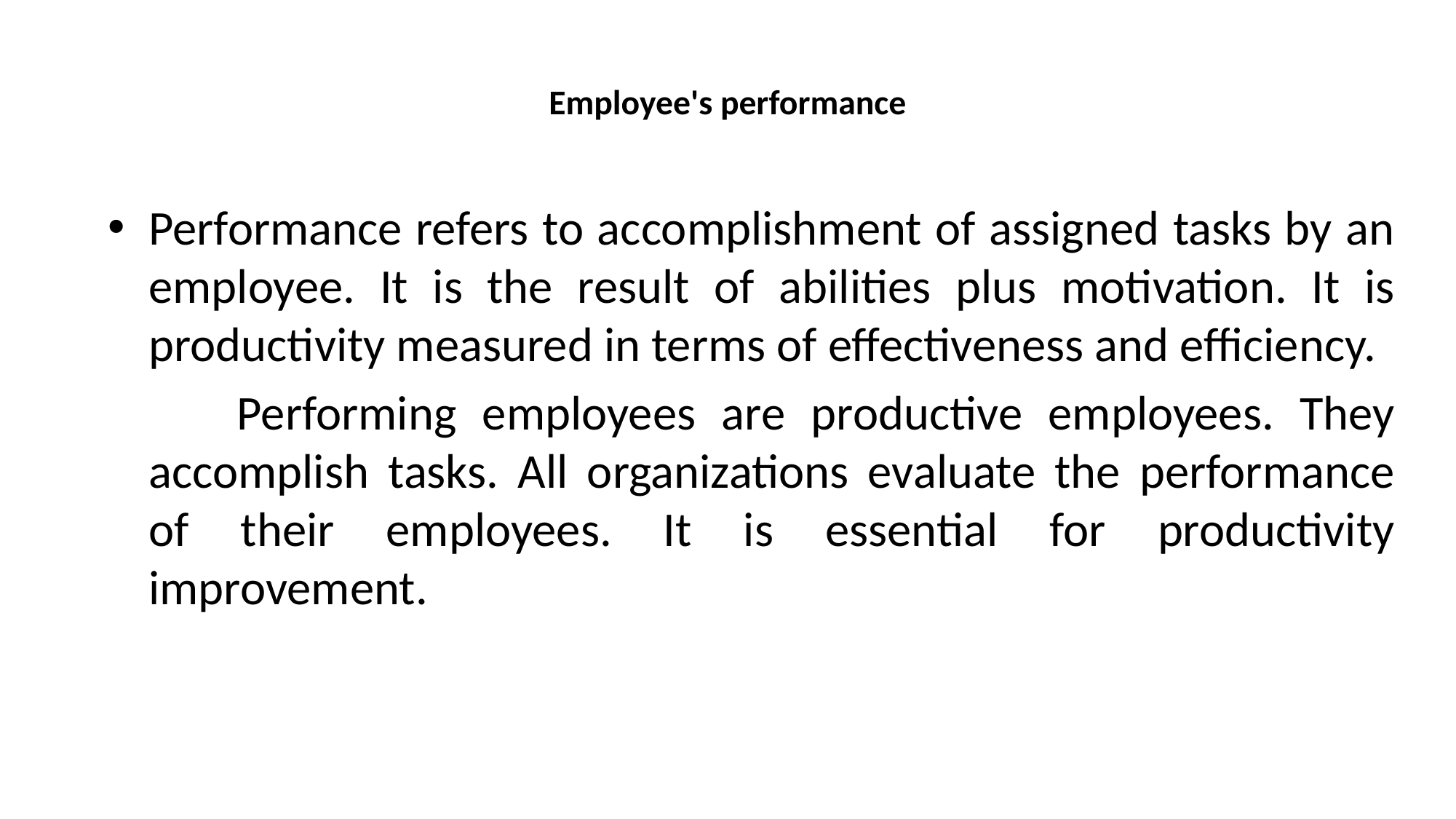

# Employee's performance
Performance refers to accomplishment of assigned tasks by an employee. It is the result of abilities plus motivation. It is productivity measured in terms of effectiveness and efficiency.
     Performing employees are productive employees. They accomplish tasks. All organizations evaluate the performance of their employees. It is essential for productivity improvement.